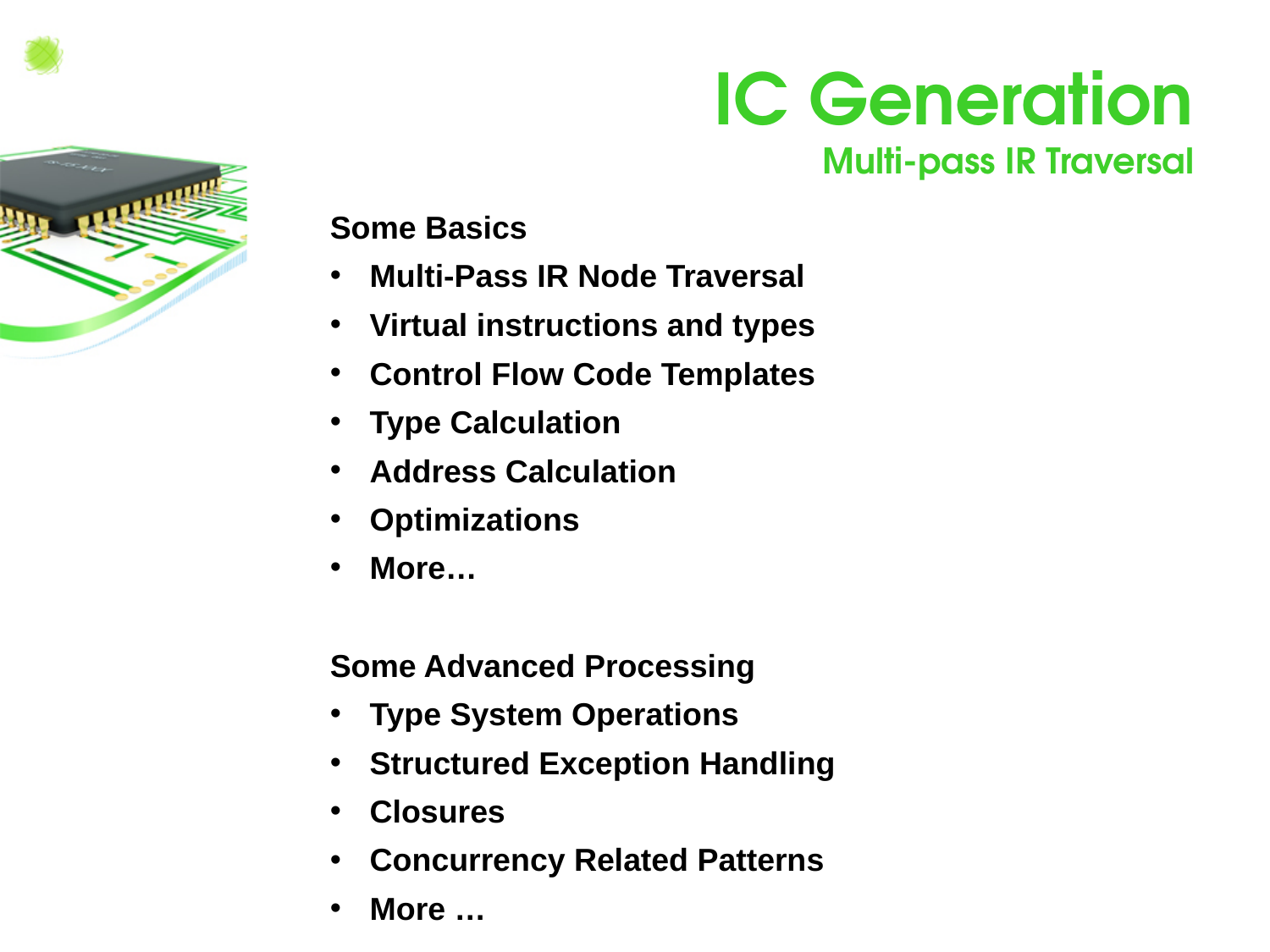

# IC Generation Multi-pass IR Traversal
Some Basics
Multi-Pass IR Node Traversal
Virtual instructions and types
Control Flow Code Templates
Type Calculation
Address Calculation
Optimizations
More…

Some Advanced Processing
Type System Operations
Structured Exception Handling
Closures
Concurrency Related Patterns
More …